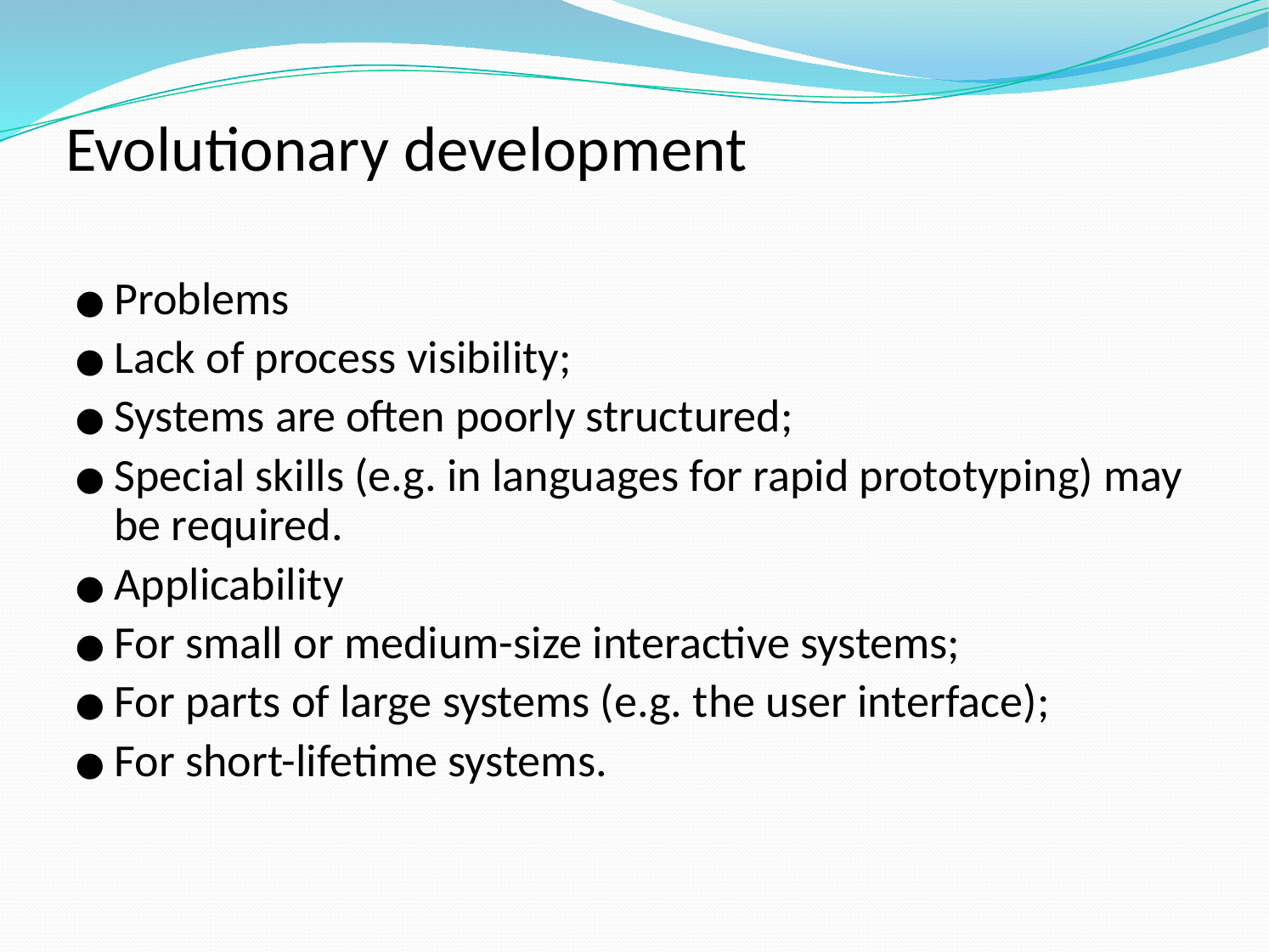

# Evolutionary development
Problems
Lack of process visibility;
Systems are often poorly structured;
Special skills (e.g. in languages for rapid prototyping) may be required.
Applicability
For small or medium-size interactive systems;
For parts of large systems (e.g. the user interface);
For short-lifetime systems.